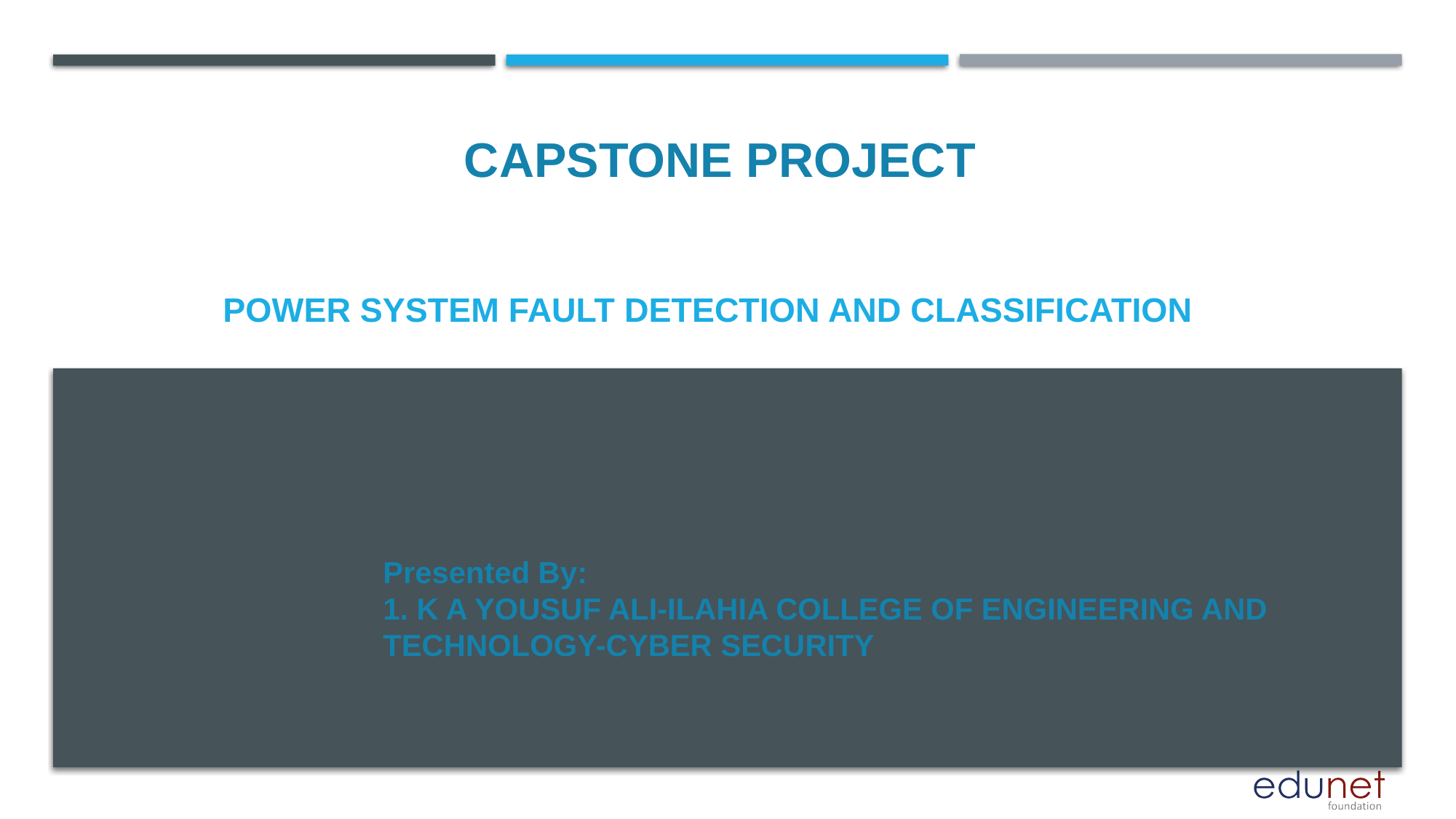

CAPSTONE PROJECT
# Power System Fault Detection and Classification
Presented By:
1. K A YOUSUF ALI-ILAHIA COLLEGE OF ENGINEERING AND TECHNOLOGY-CYBER SECURITY